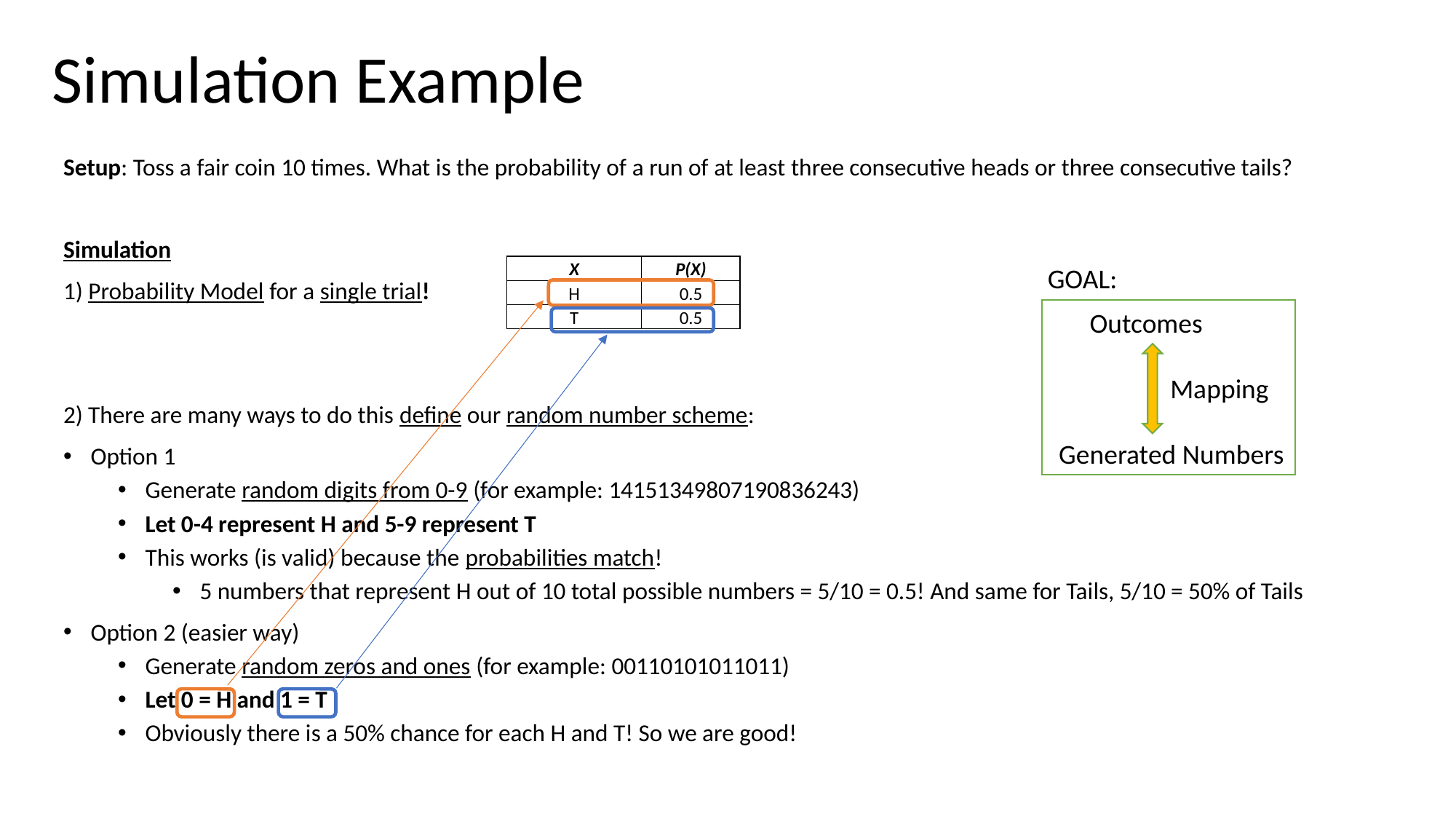

# Simulation Example
Setup: Toss a fair coin 10 times. What is the probability of a run of at least three consecutive heads or three consecutive tails?

Simulation
1) Probability Model for a single trial!

2) There are many ways to do this define our random number scheme:
Option 1
Generate random digits from 0-9 (for example: 14151349807190836243)
Let 0-4 represent H and 5-9 represent T
This works (is valid) because the probabilities match!
5 numbers that represent H out of 10 total possible numbers = 5/10 = 0.5! And same for Tails, 5/10 = 50% of Tails
Option 2 (easier way)
Generate random zeros and ones (for example: 00110101011011)
Let 0 = H and 1 = T
Obviously there is a 50% chance for each H and T! So we are good!
| X | P(X) |
| --- | --- |
| H | 0.5 |
| T | 0.5 |
GOAL:
      Outcomes

                   Mapping

 Generated Numbers